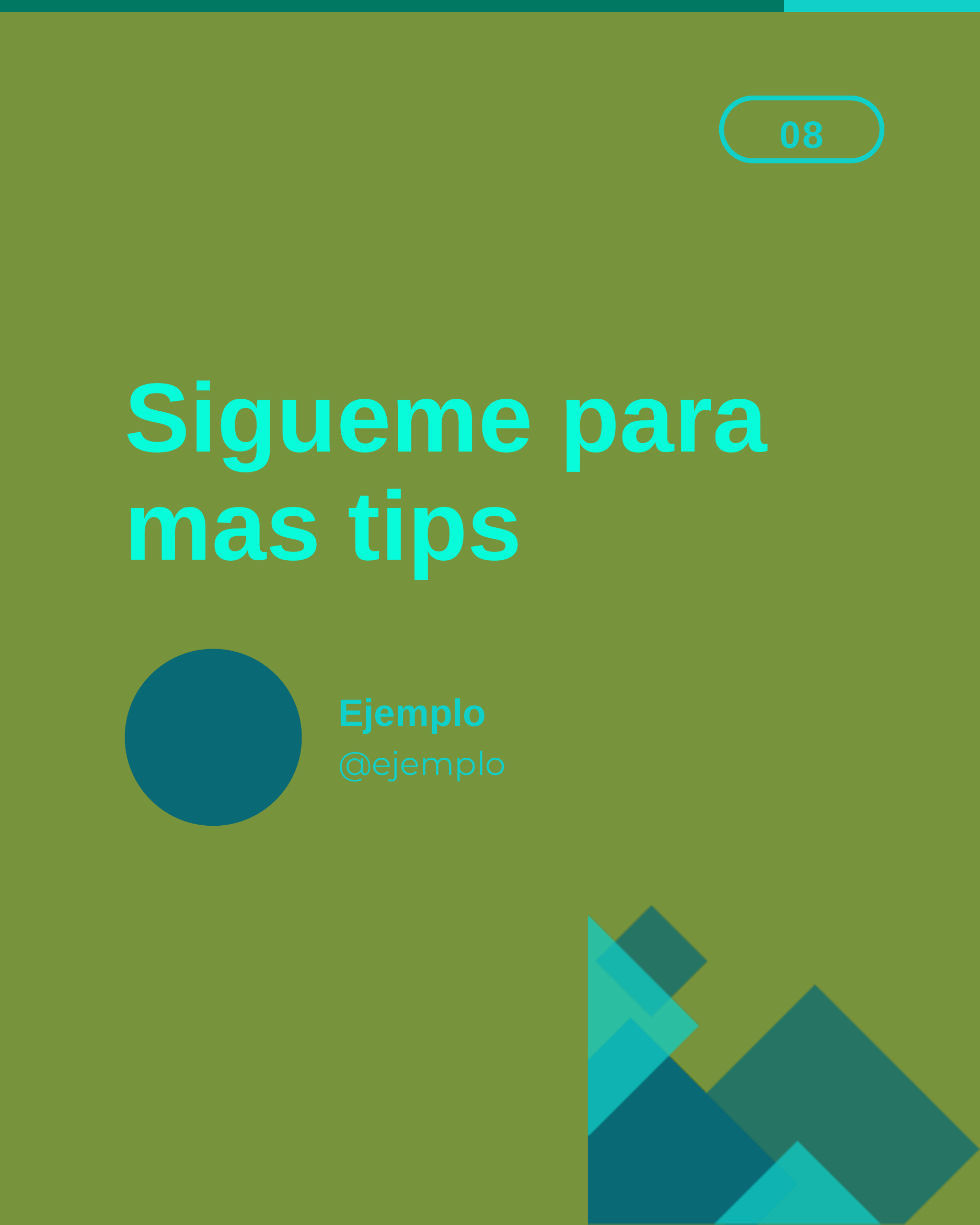

08
Sigueme para mas tips

Ejemplo
@ejemplo